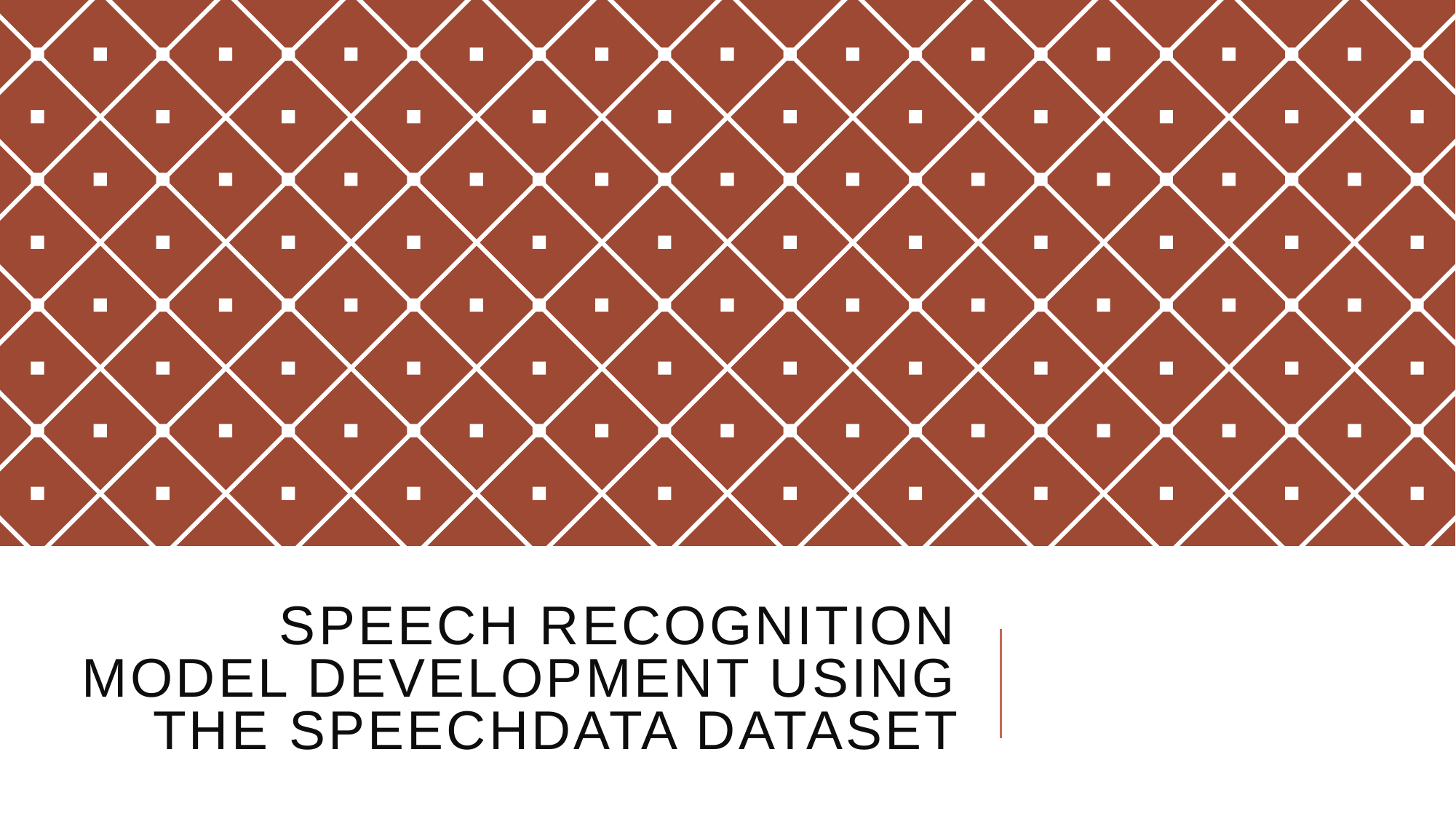

# SPEECH RECOGNITION MODEL DEVELOPMENT USING THE SPEECHDATA DATASET